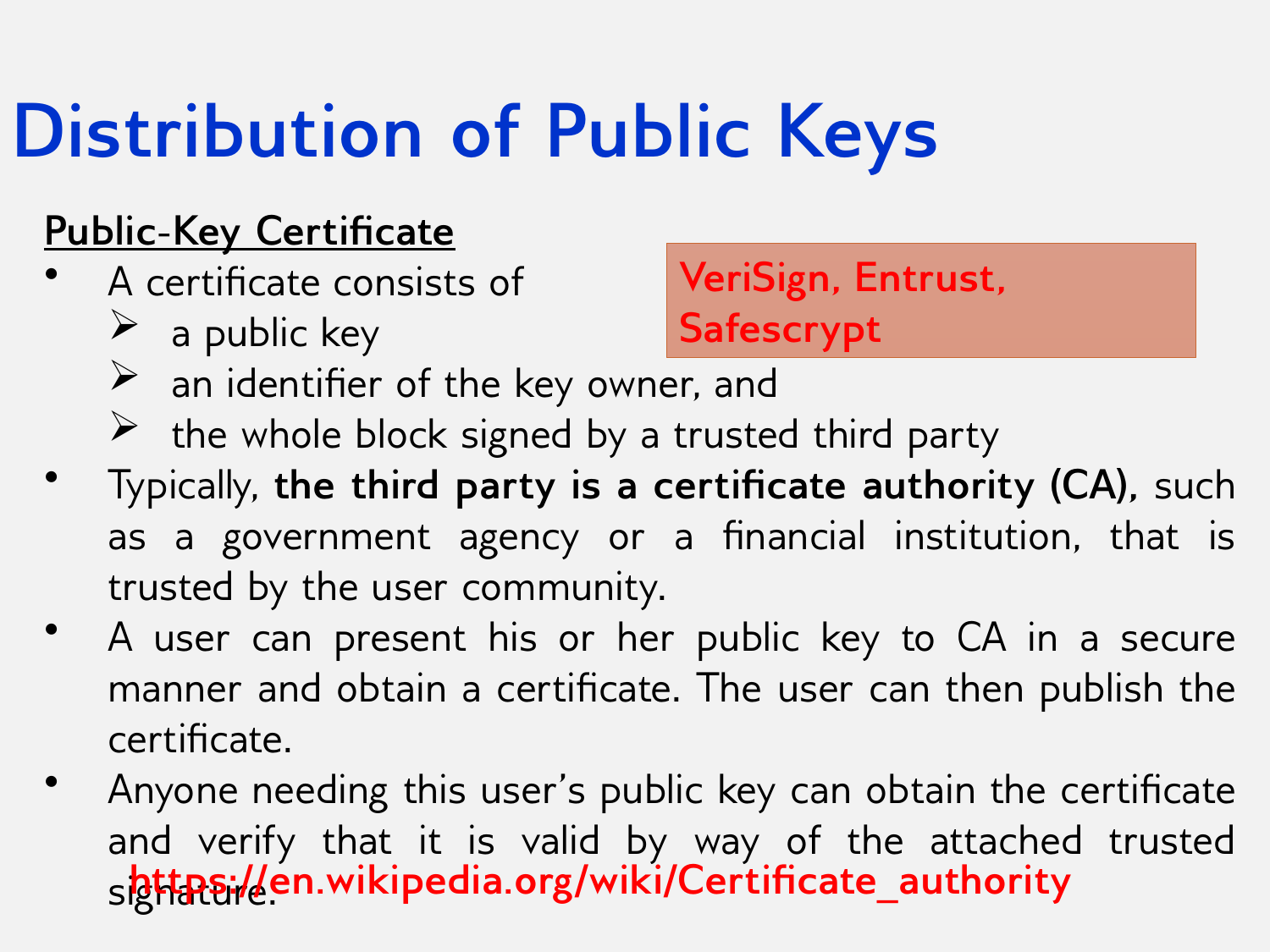

Distribution of Public Keys
Public-Key Certificate
A certificate consists of
a public key
an identifier of the key owner, and
the whole block signed by a trusted third party
Typically, the third party is a certificate authority (CA), such as a government agency or a financial institution, that is trusted by the user community.
A user can present his or her public key to CA in a secure manner and obtain a certificate. The user can then publish the certificate.
Anyone needing this user’s public key can obtain the certificate and verify that it is valid by way of the attached trusted signature.
VeriSign, Entrust, Safescrypt
https://en.wikipedia.org/wiki/Certificate_authority